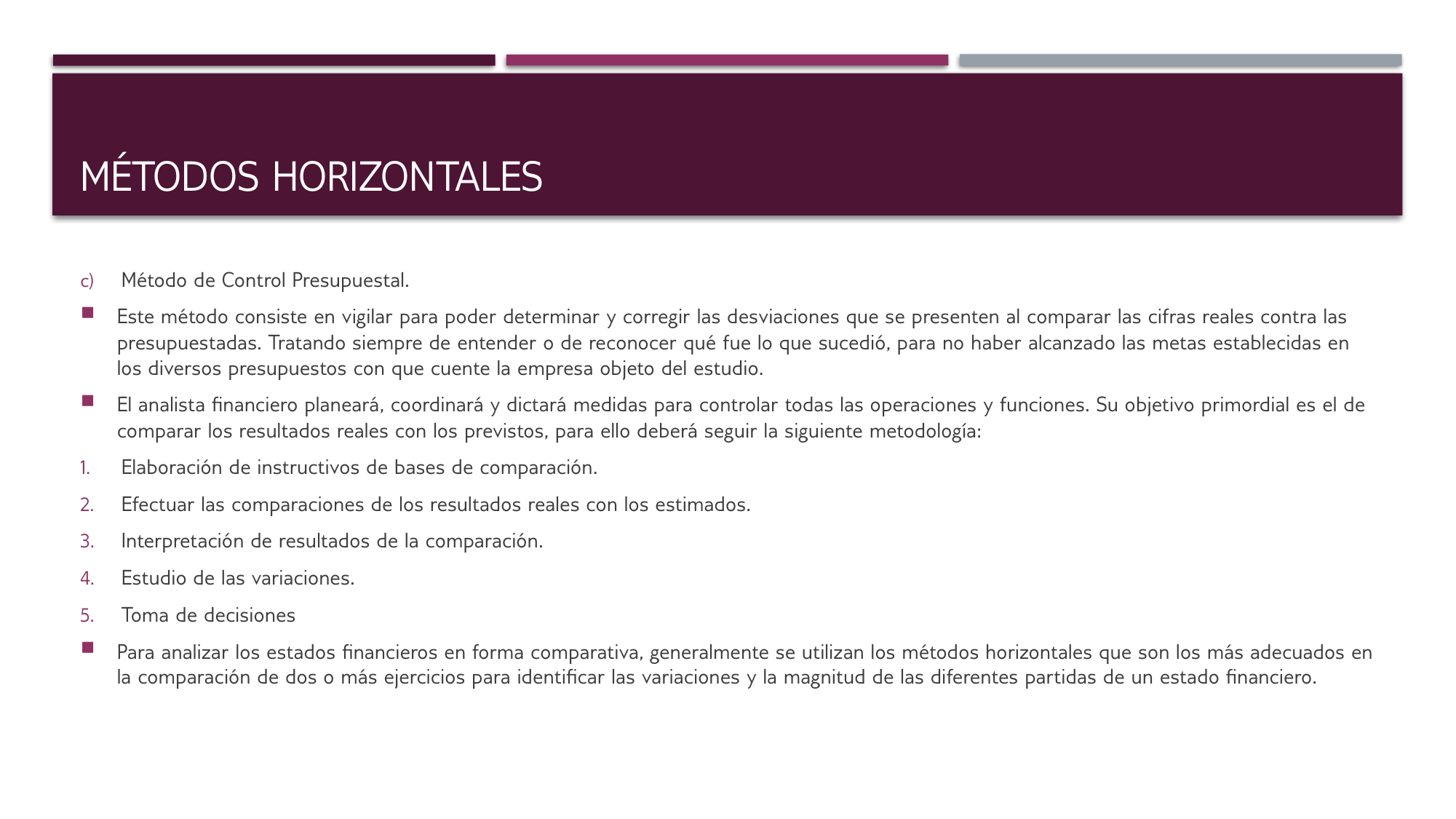

# Métodos horizontales
Método de Control Presupuestal.
Este método consiste en vigilar para poder determinar y corregir las desviaciones que se presenten al comparar las cifras reales contra las presupuestadas. Tratando siempre de entender o de reconocer qué fue lo que sucedió, para no haber alcanzado las metas establecidas en los diversos presupuestos con que cuente la empresa objeto del estudio.
El analista financiero planeará, coordinará y dictará medidas para controlar todas las operaciones y funciones. Su objetivo primordial es el de comparar los resultados reales con los previstos, para ello deberá seguir la siguiente metodología:
Elaboración de instructivos de bases de comparación.
Efectuar las comparaciones de los resultados reales con los estimados.
Interpretación de resultados de la comparación.
Estudio de las variaciones.
Toma de decisiones
Para analizar los estados financieros en forma comparativa, generalmente se utilizan los métodos horizontales que son los más adecuados en la comparación de dos o más ejercicios para identificar las variaciones y la magnitud de las diferentes partidas de un estado financiero.